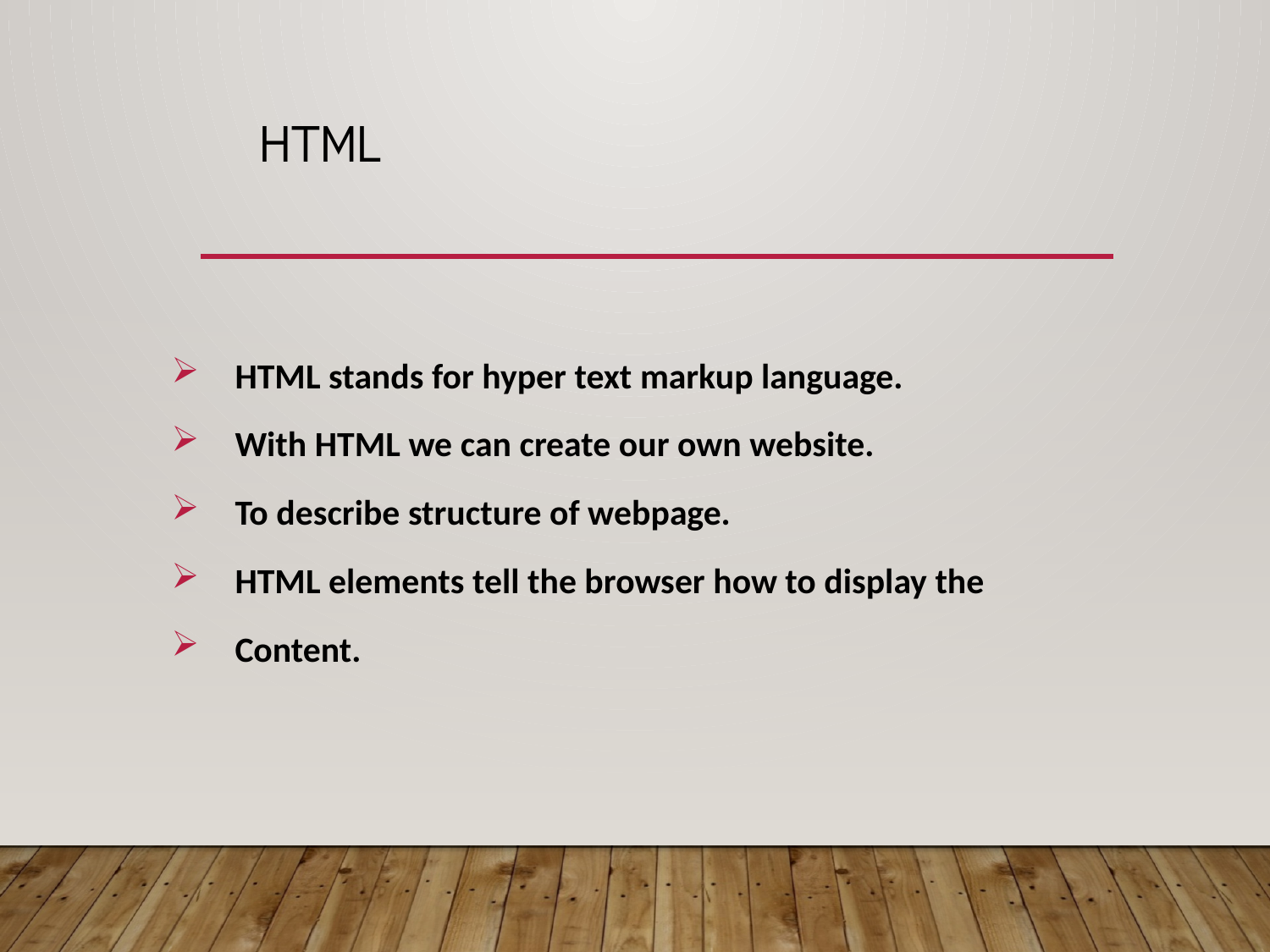

# HTML
HTML stands for hyper text markup language.
With HTML we can create our own website.
To describe structure of webpage.
HTML elements tell the browser how to display the
Content.